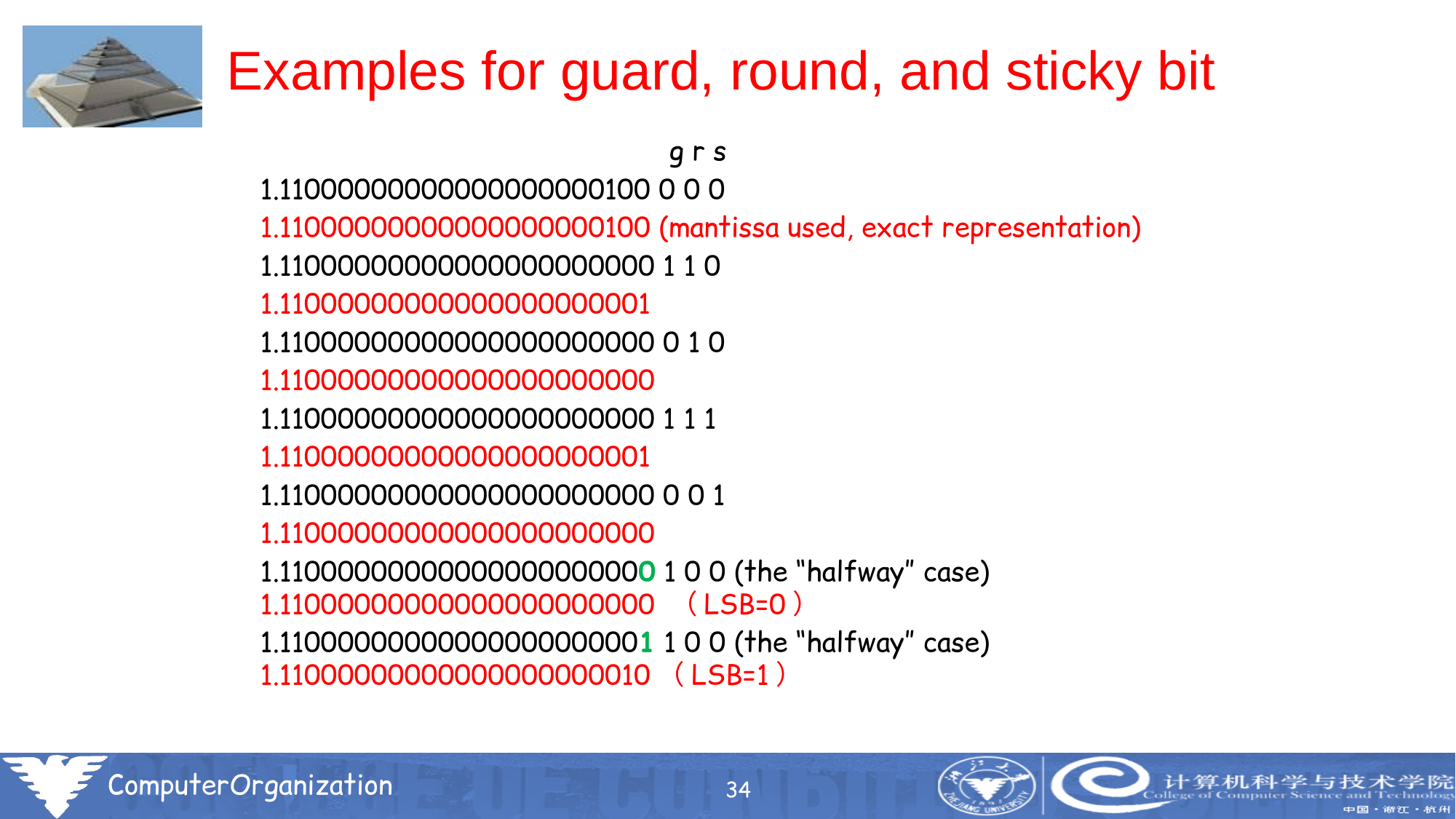

# Examples for guard, round, and sticky bit
			          g r s
1.11000000000000000000100 0 0 0
1.11000000000000000000100 (mantissa used, exact representation)
1.11000000000000000000000 1 1 0
1.11000000000000000000001
1.11000000000000000000000 0 1 0
1.11000000000000000000000
1.11000000000000000000000 1 1 1
1.11000000000000000000001
1.11000000000000000000000 0 0 1
1.11000000000000000000000
1.11000000000000000000000 1 0 0 (the “halfway” case) 1.11000000000000000000000 （LSB=0）
1.11000000000000000000001 1 0 0 (the “halfway” case) 1.11000000000000000000010（LSB=1）